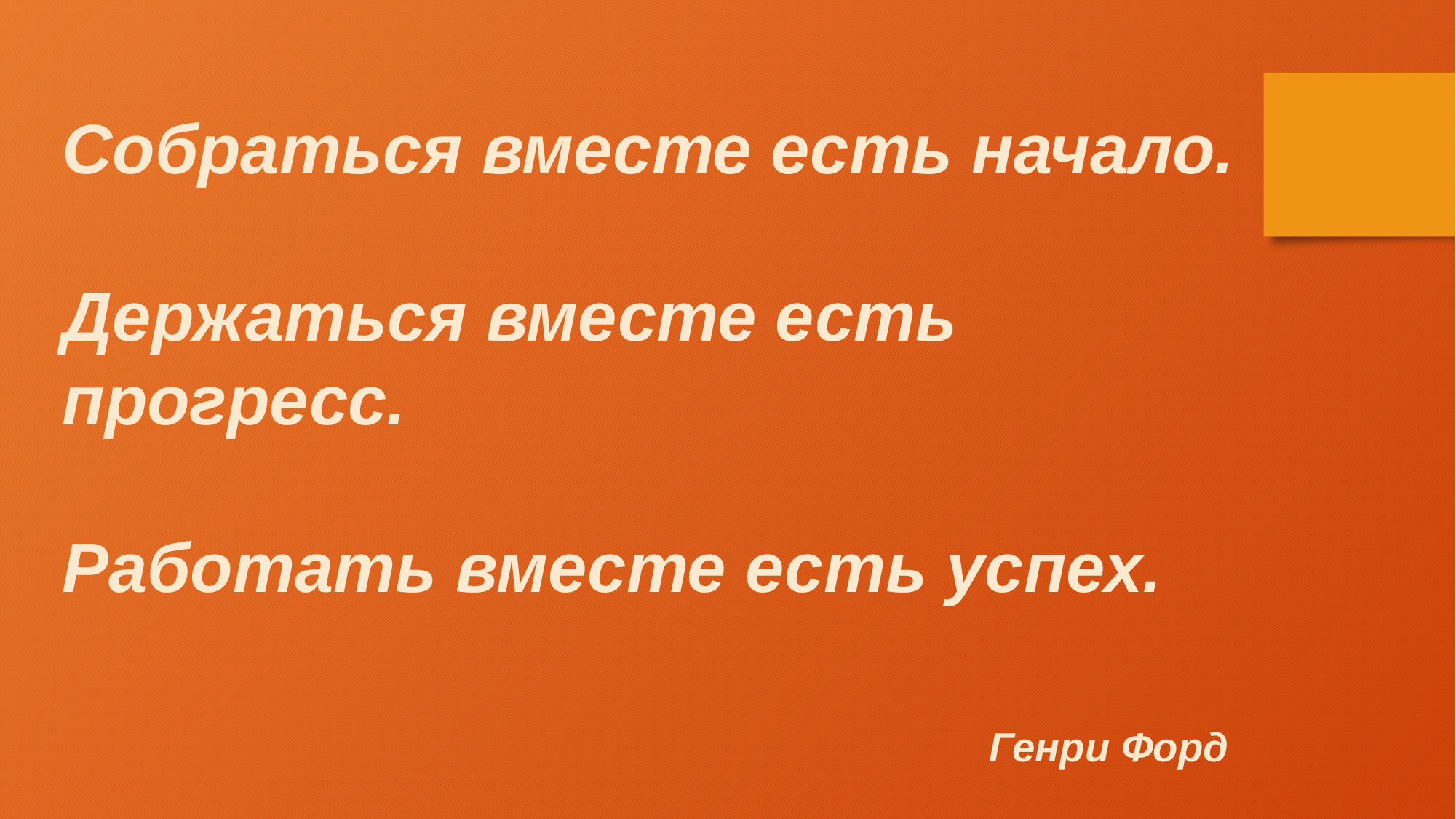

Собраться вместе есть начало.

Держаться вместе есть прогресс.

Работать вместе есть успех.

 Генри Форд